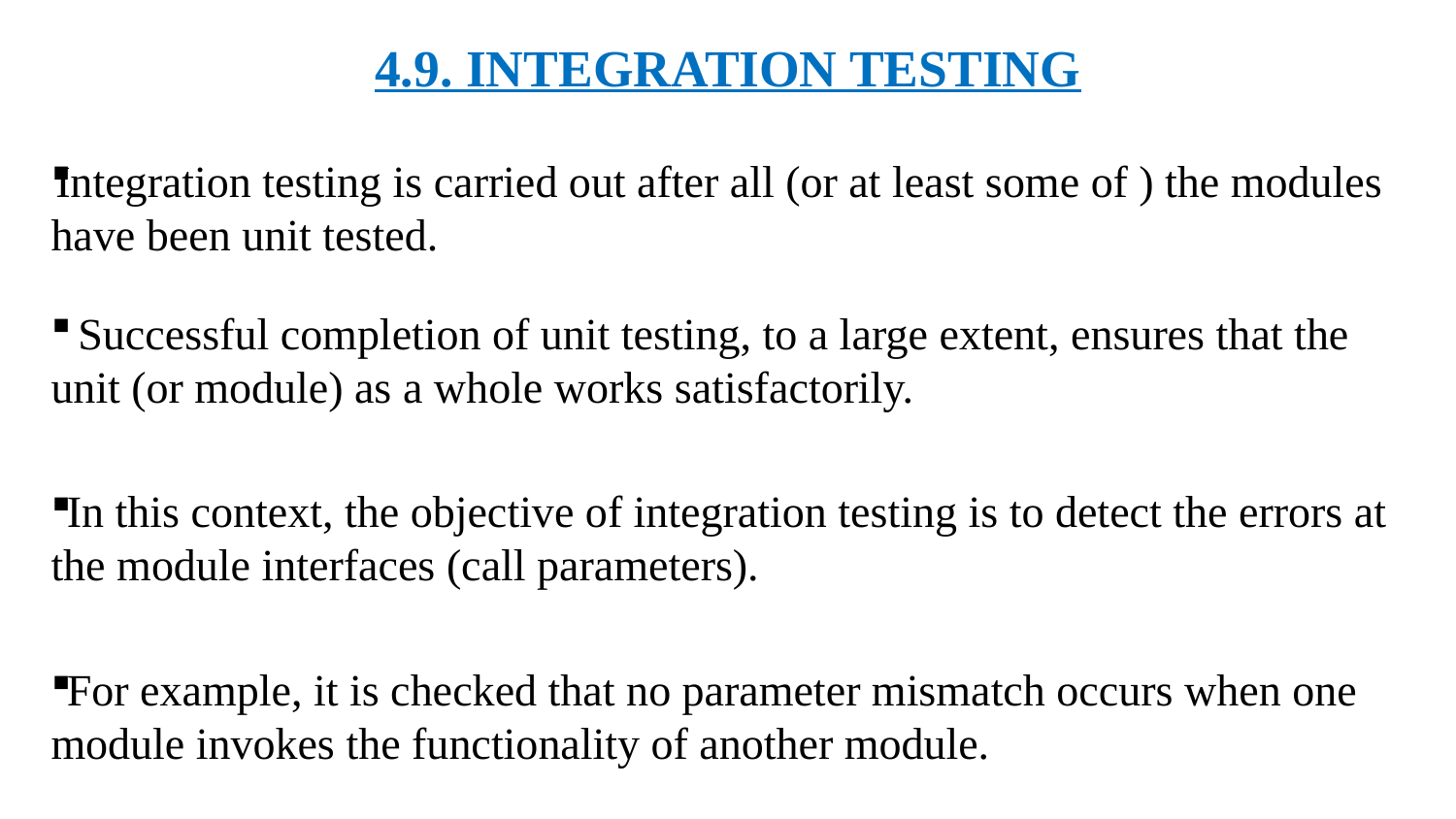

4.9. INTEGRATION TESTING

Integration testing is carried out after all (or at least some of ) the modules have been unit tested.

  Successful completion of unit testing, to a large extent, ensures that the unit (or module) as a whole works satisfactorily.

 In this context, the objective of integration testing is to detect the errors at the module interfaces (call parameters).

 For example, it is checked that no parameter mismatch occurs when one module invokes the functionality of another module.